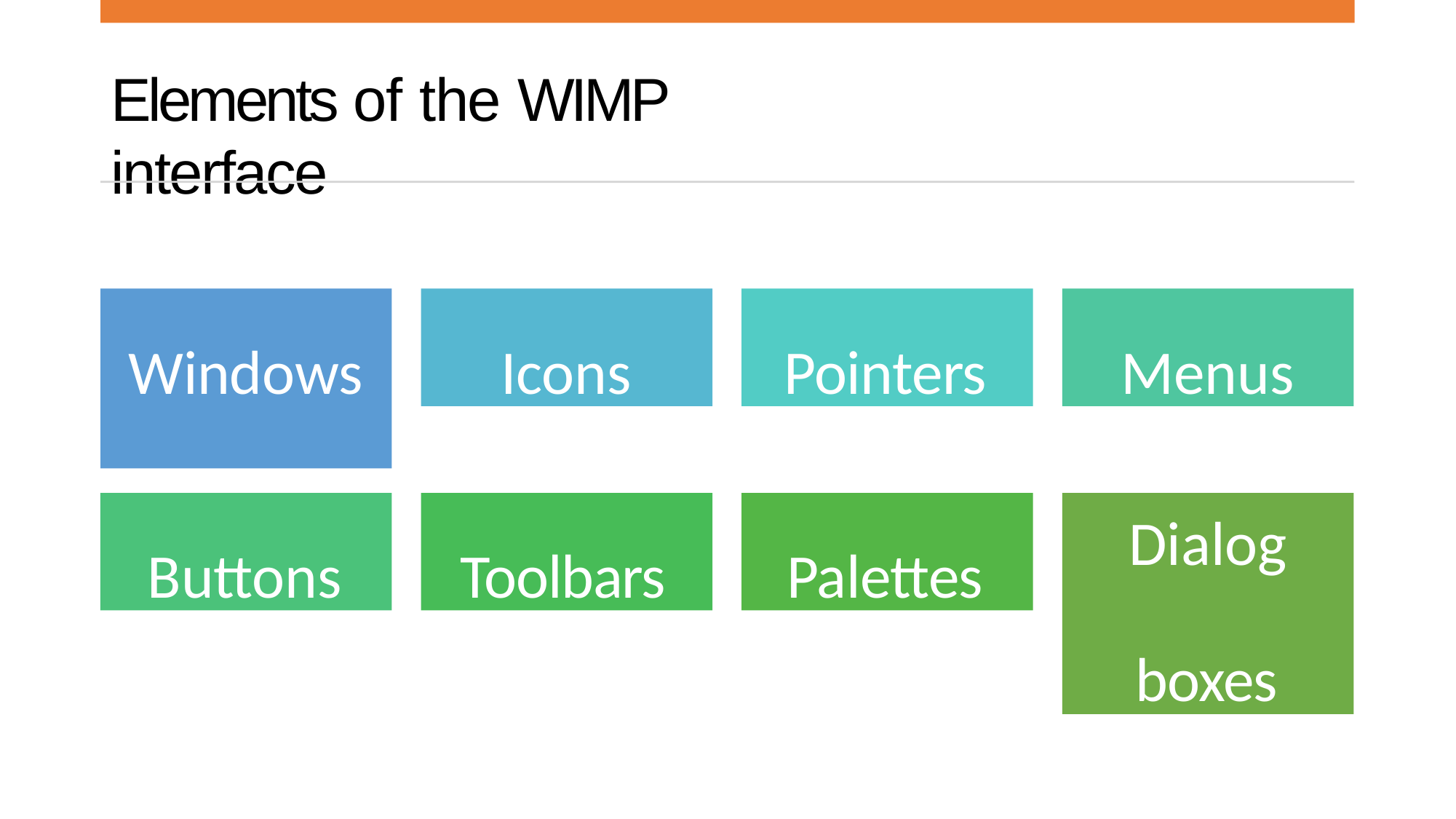

Elements of the WIMP interface

# Windows
Icons
Pointers
Menus
Buttons
Toolbars
Palettes
Dialog  boxes